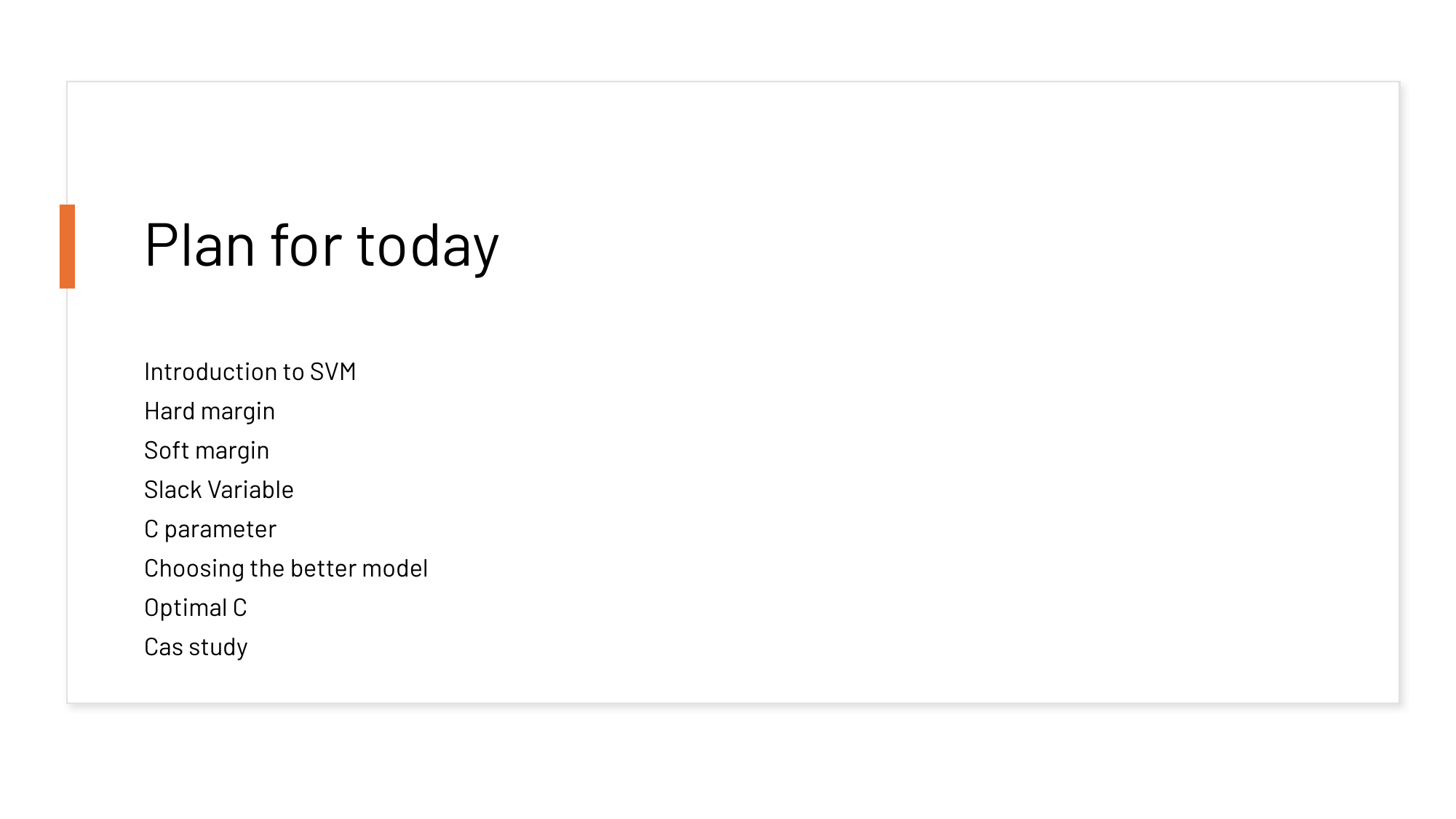

# Plan for today

Introduction to SVM
Hard margin
Soft margin
Slack Variable
C parameter
Choosing the better model
Optimal C
Cas study